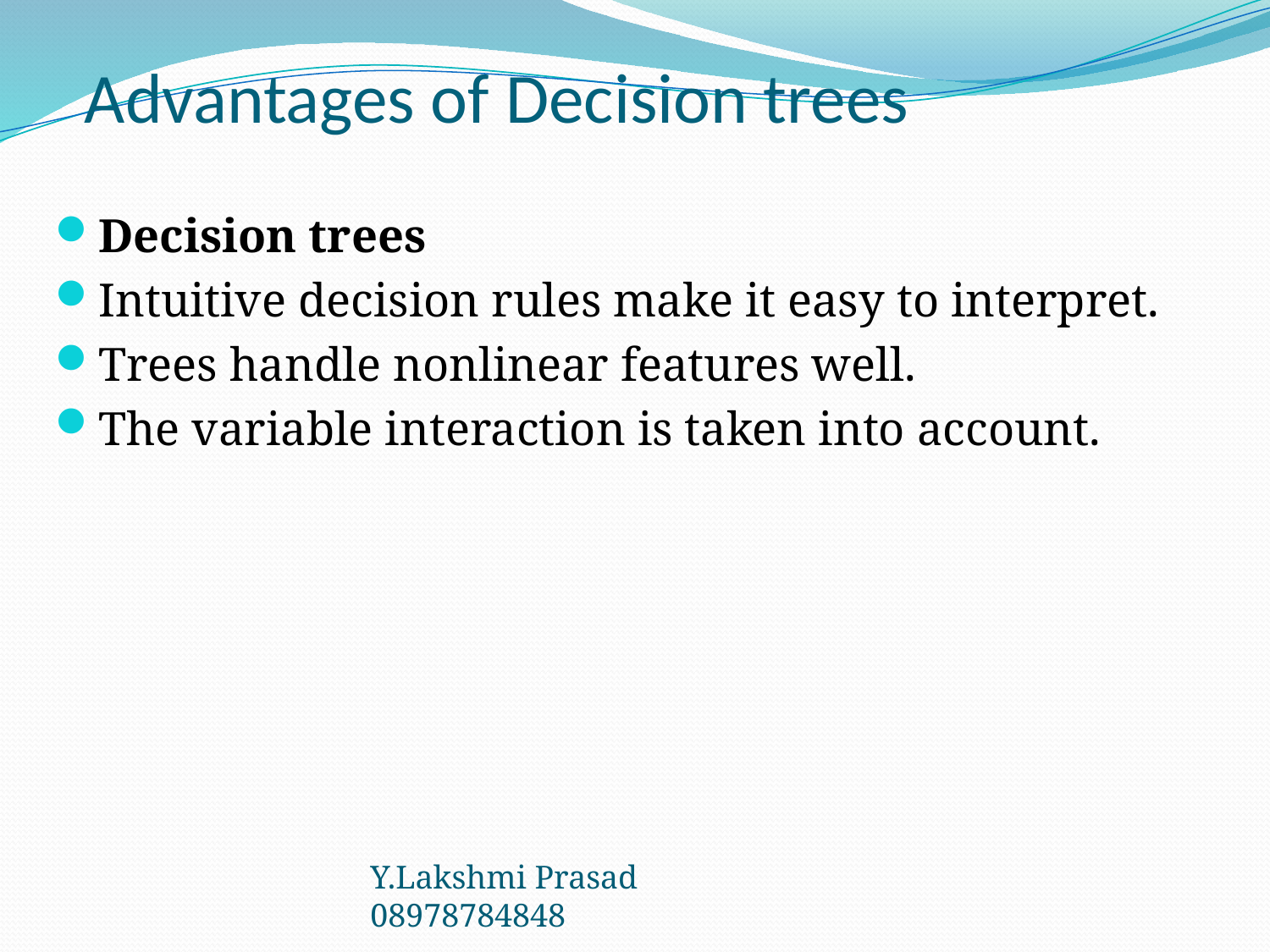

# Advantages of Decision trees
Decision trees
Intuitive decision rules make it easy to interpret.
Trees handle nonlinear features well.
The variable interaction is taken into account.

Y.Lakshmi Prasad 08978784848